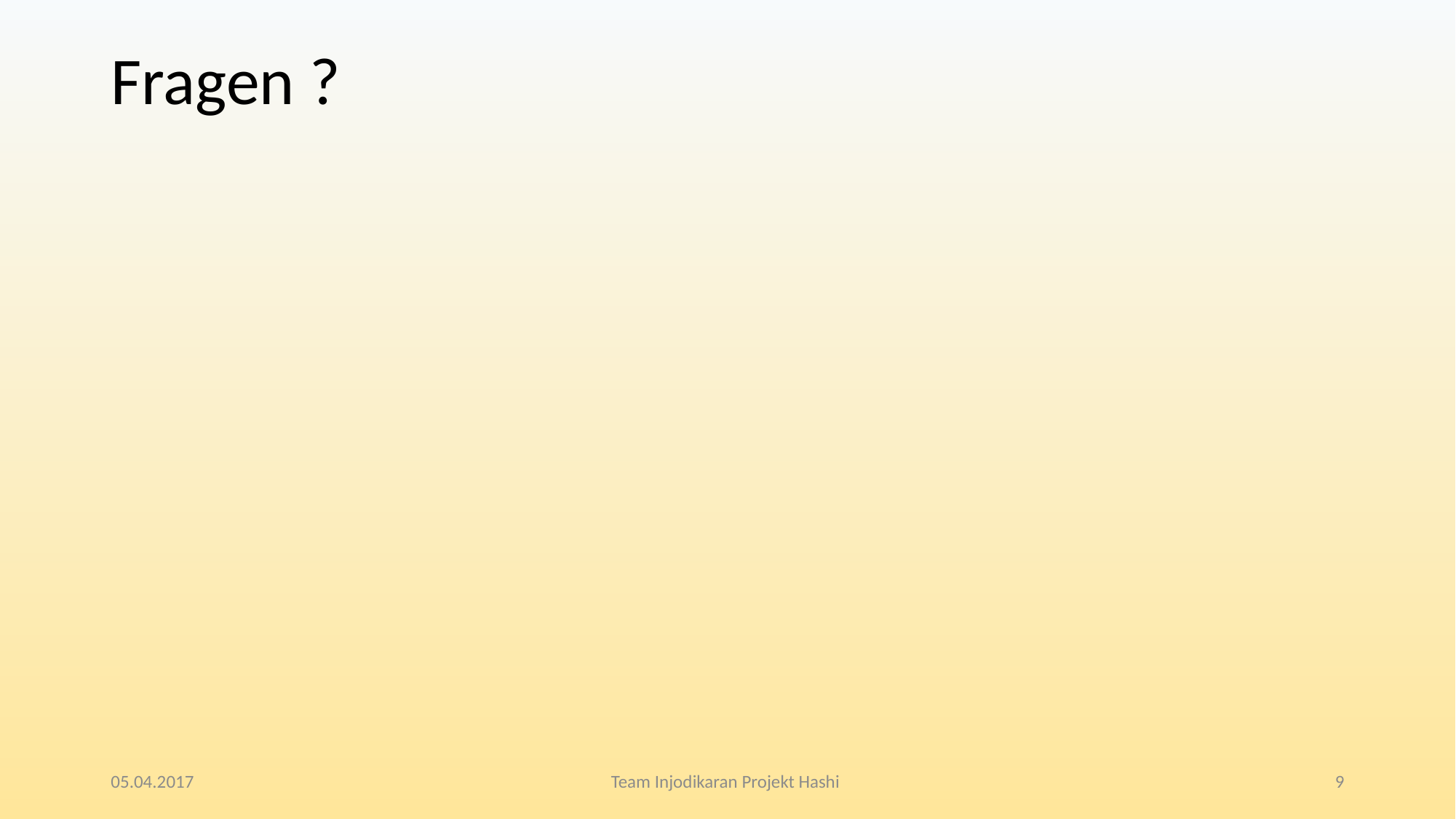

# Fragen ?

05.04.2017
Team Injodikaran Projekt Hashi
9